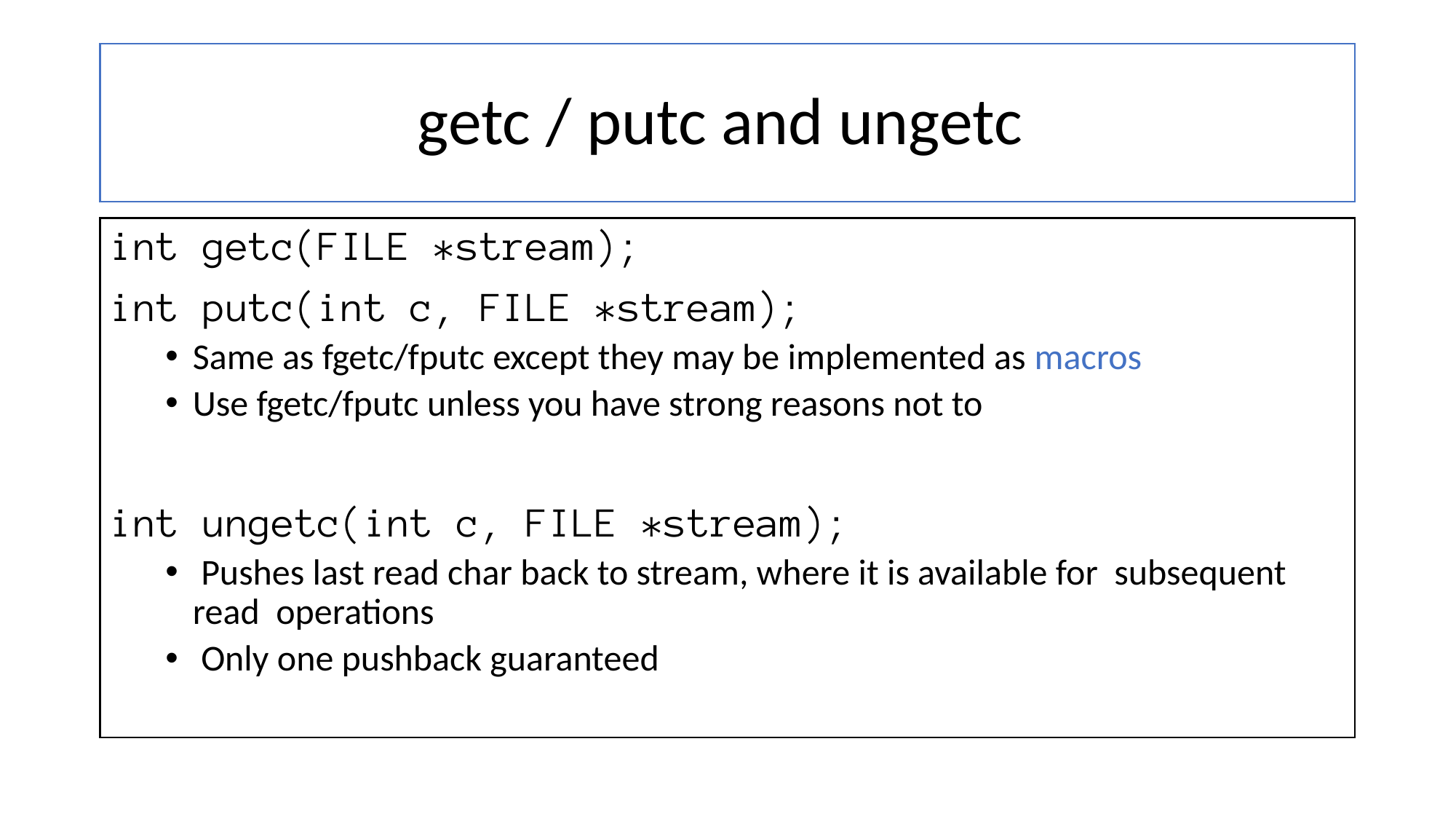

# getc / putc and ungetc
int getc(FILE *stream);
int putc(int c, FILE *stream);
Same as fgetc/fputc except they may be implemented as macros
Use fgetc/fputc unless you have strong reasons not to

int ungetc(int c, FILE *stream);
 Pushes last read char back to stream, where it is available for  subsequent  read  operations
 Only one pushback guaranteed